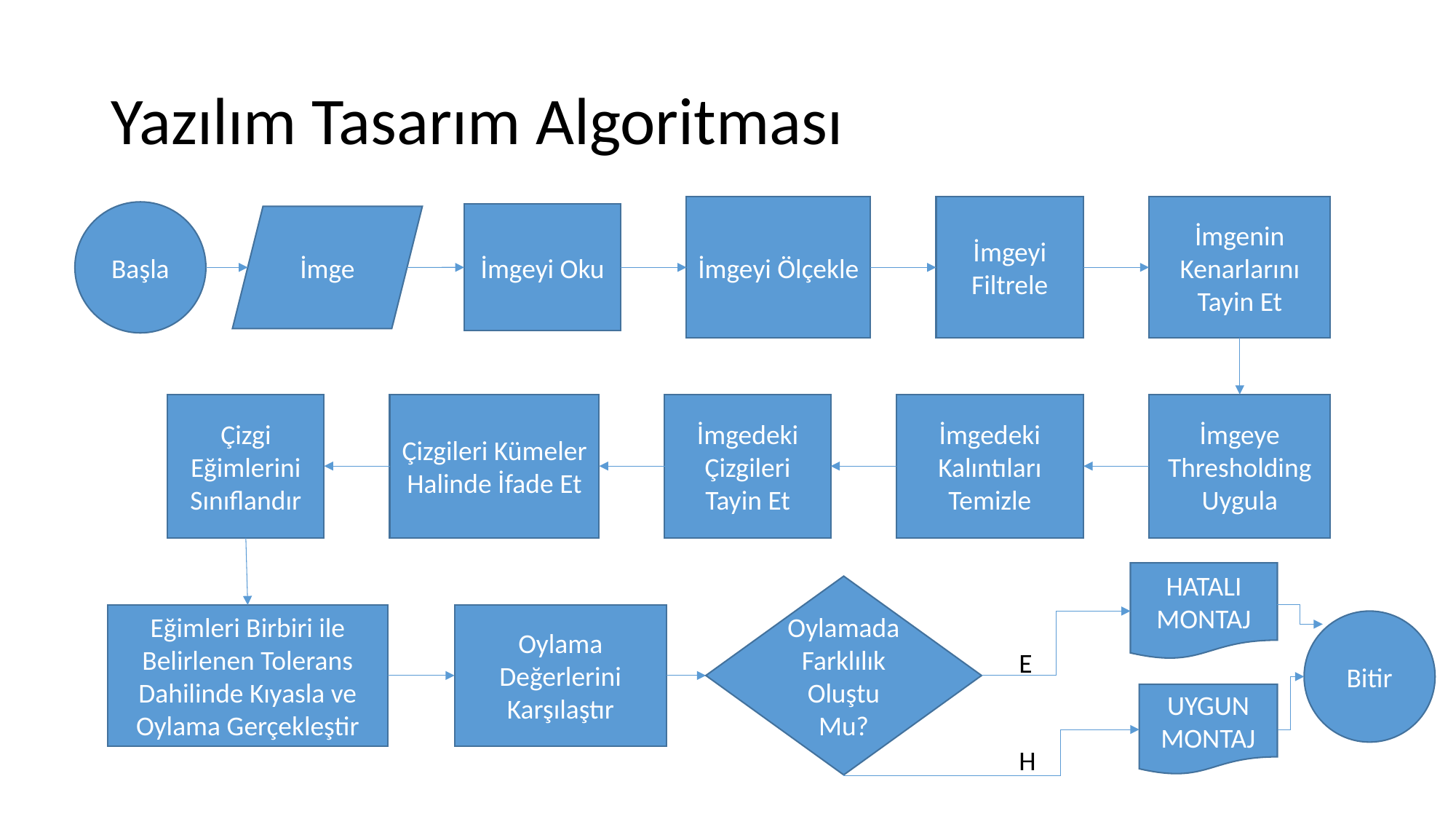

# Yazılım Tasarım Algoritması
İmgeyi Ölçekle
İmgeyi Filtrele
İmgenin Kenarlarını Tayin Et
Başla
İmgeyi Oku
İmge
Çizgi Eğimlerini Sınıflandır
Çizgileri Kümeler Halinde İfade Et
İmgedeki
Çizgileri Tayin Et
İmgedeki Kalıntıları Temizle
İmgeye Thresholding Uygula
HATALI MONTAJ
Oylamada Farklılık Oluştu Mu?
Oylama Değerlerini Karşılaştır
Eğimleri Birbiri ile Belirlenen Tolerans Dahilinde Kıyasla ve Oylama Gerçekleştir
Bitir
E
UYGUN MONTAJ
H